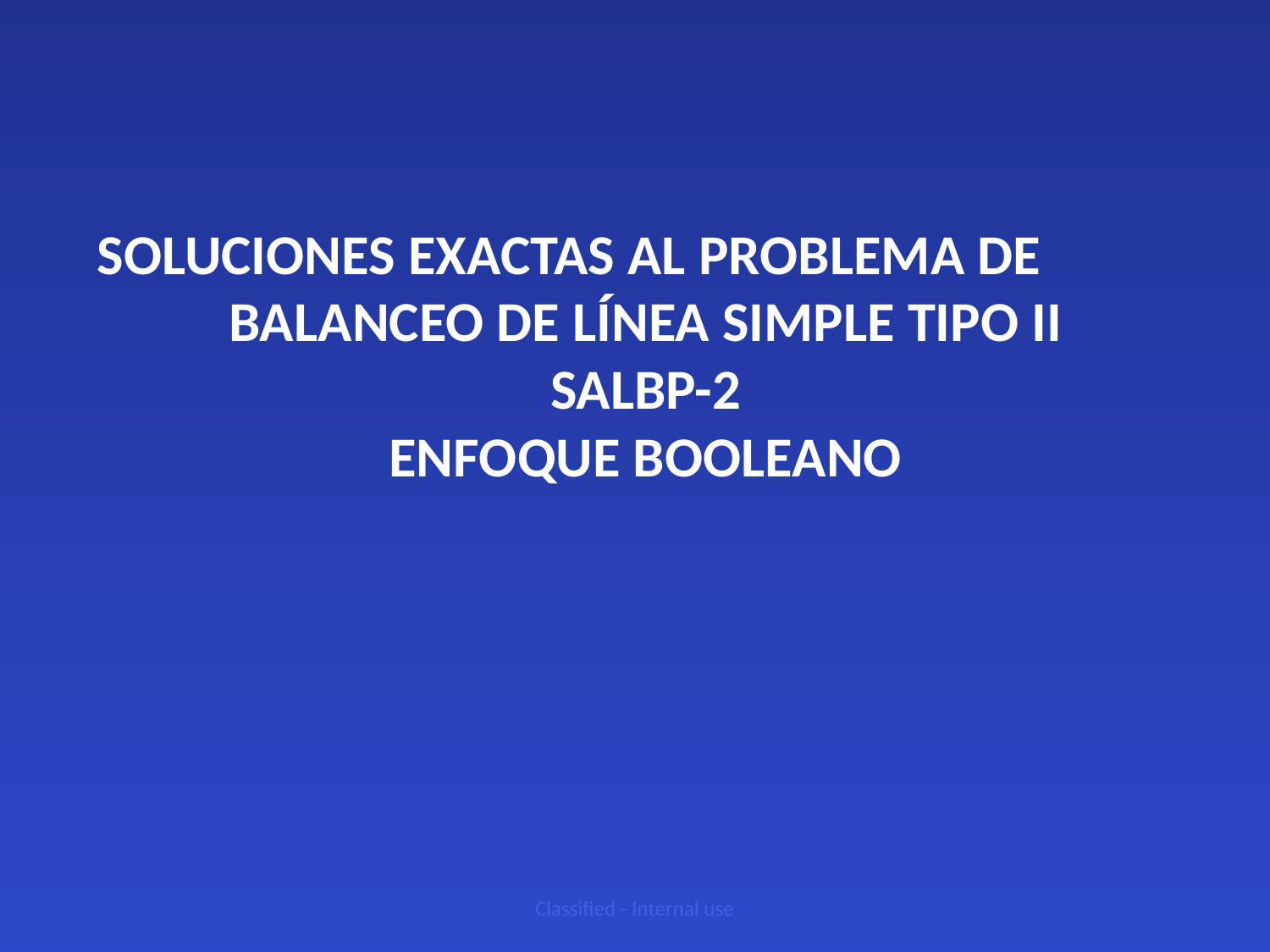

SOLUCIONES EXACTAS AL PROBLEMA DE             BALANCEO DE LÍNEA SIMPLE TIPO II
SALBP-2
ENFOQUE BOOLEANO
Classified - Internal use